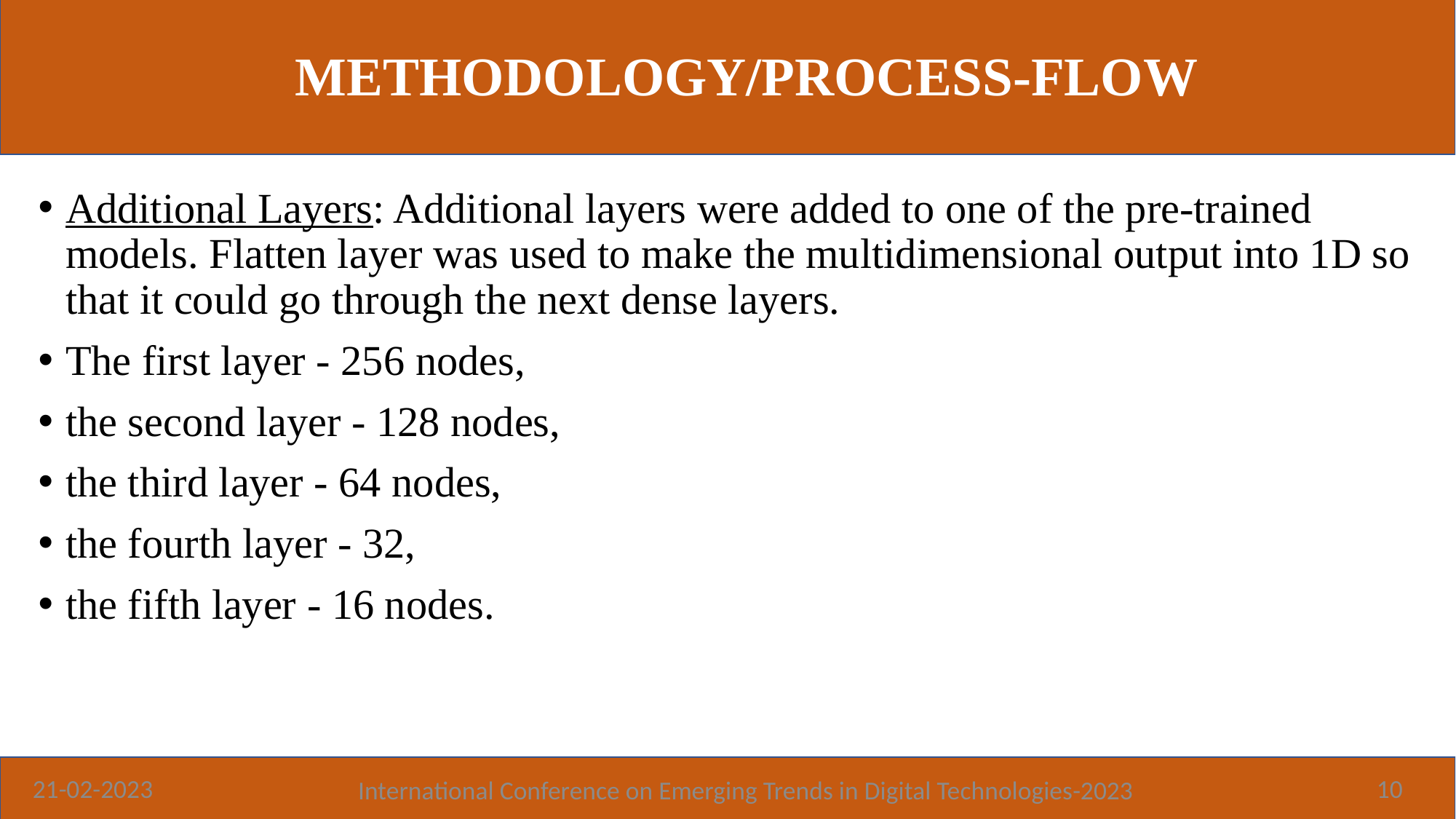

# METHODOLOGY/PROCESS-FLOW
Additional Layers: Additional layers were added to one of the pre-trained models. Flatten layer was used to make the multidimensional output into 1D so that it could go through the next dense layers.
The first layer - 256 nodes,
the second layer - 128 nodes,
the third layer - 64 nodes,
the fourth layer - 32,
the fifth layer - 16 nodes.
21-02-2023
10
International Conference on Emerging Trends in Digital Technologies-2023